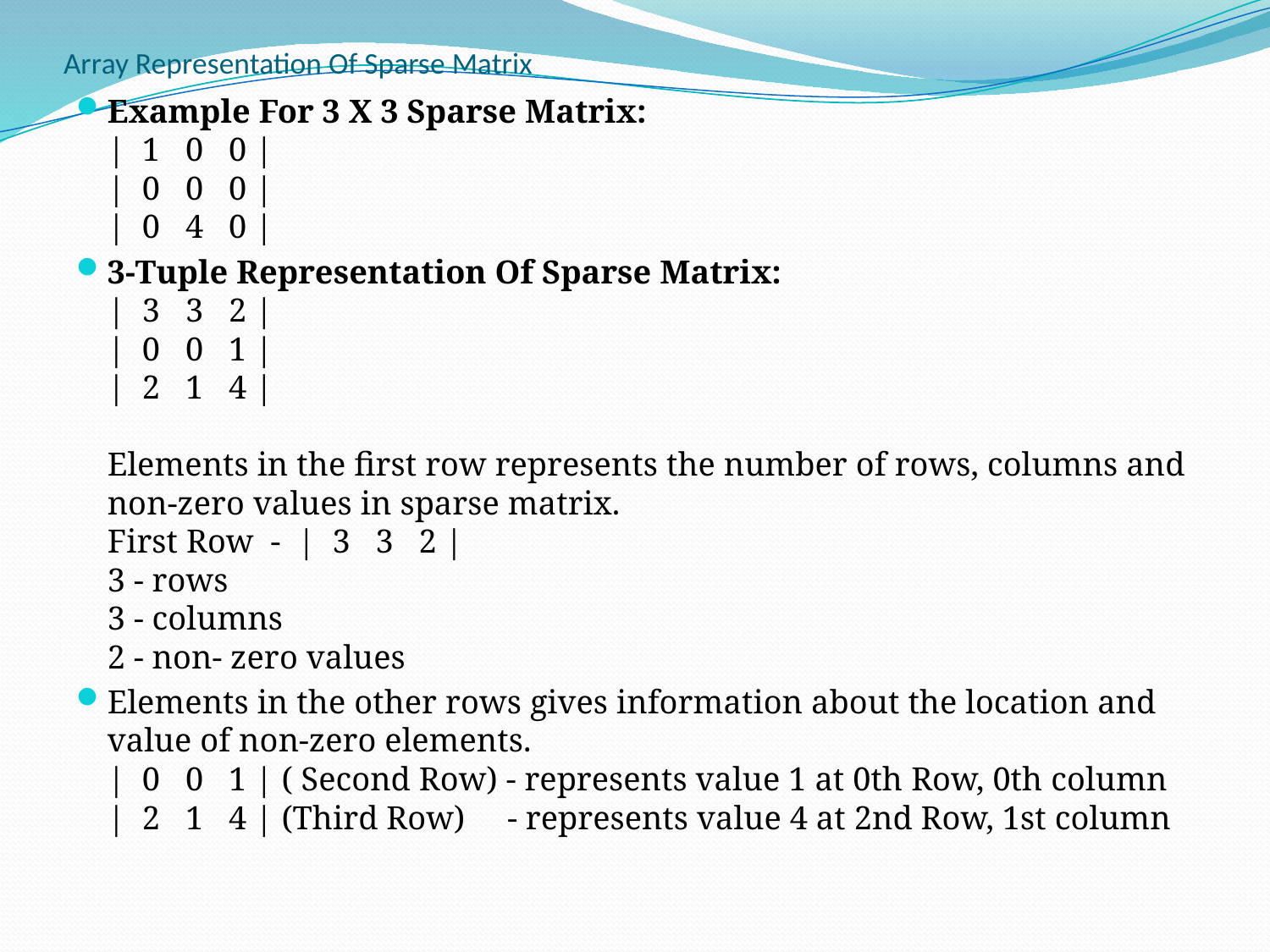

# Array Representation Of Sparse Matrix
Example For 3 X 3 Sparse Matrix:
|  1   0   0 |
|  0   0   0 |
|  0   4   0 |
3-Tuple Representation Of Sparse Matrix: 
|  3   3   2 |
|  0   0   1 |
|  2   1   4 |
Elements in the first row represents the number of rows, columns and non-zero values in sparse matrix.
First Row  -  |  3   3   2 |
3 - rows
3 - columns
2 - non- zero values
Elements in the other rows gives information about the location and value of non-zero elements.
|  0   0   1 | ( Second Row) - represents value 1 at 0th Row, 0th column
|  2   1   4 | (Third Row)     - represents value 4 at 2nd Row, 1st column